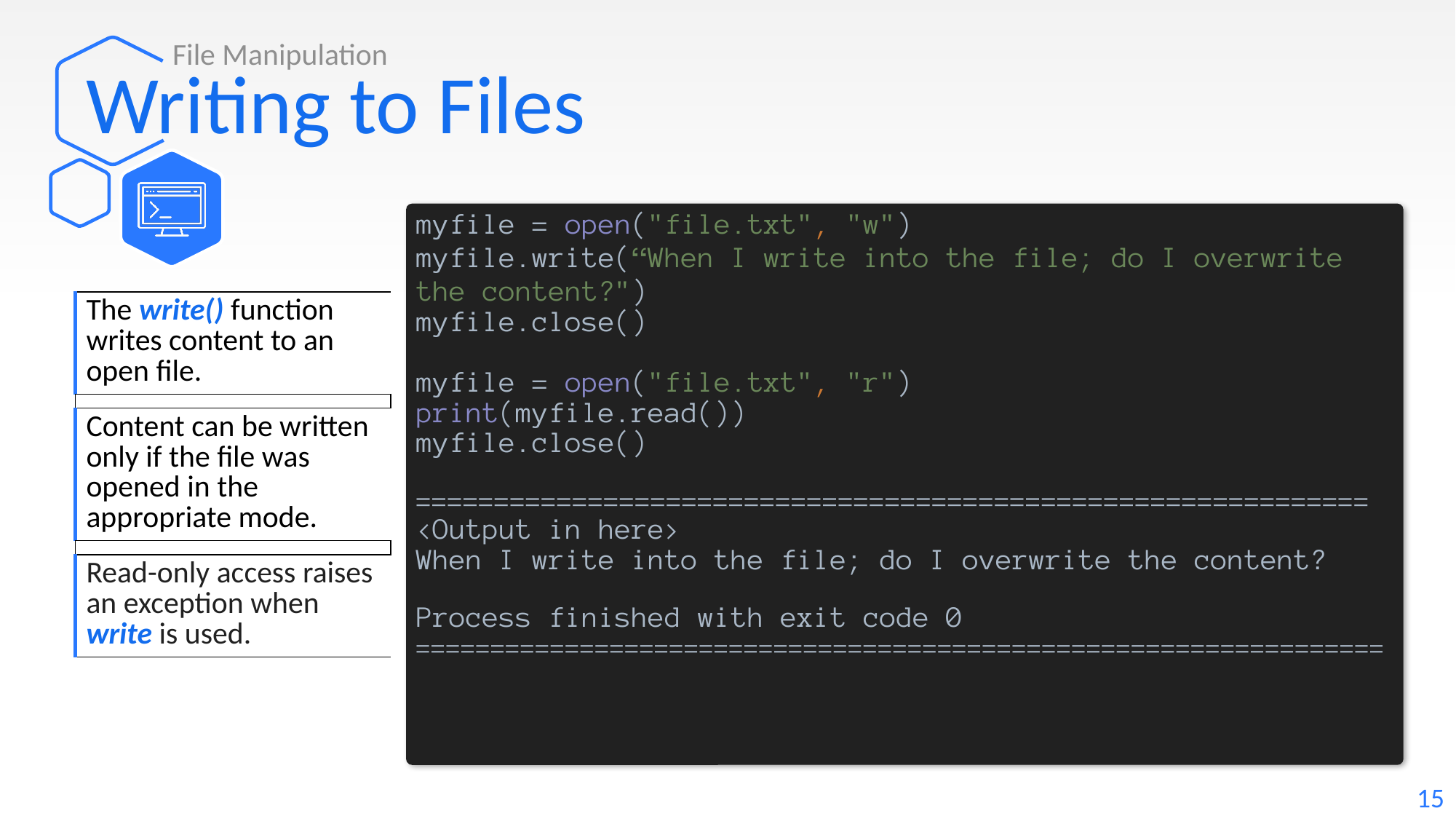

File Manipulation
# Writing to Files
myfile = open("file.txt", "w")
myfile.write(“When I write into the file; do I overwrite the content?")
myfile.close()

myfile = open("file.txt", "r")
print(myfile.read())
myfile.close()

=============================================================
<Output in here>
When I write into the file; do I overwrite the content?

Process finished with exit code 0
=================================================================
| The write() function writes content to an open file. |
| --- |
|  |
| Content can be written only if the file was opened in the appropriate mode. |
|  |
| Read-only access raises an exception when write is used. |